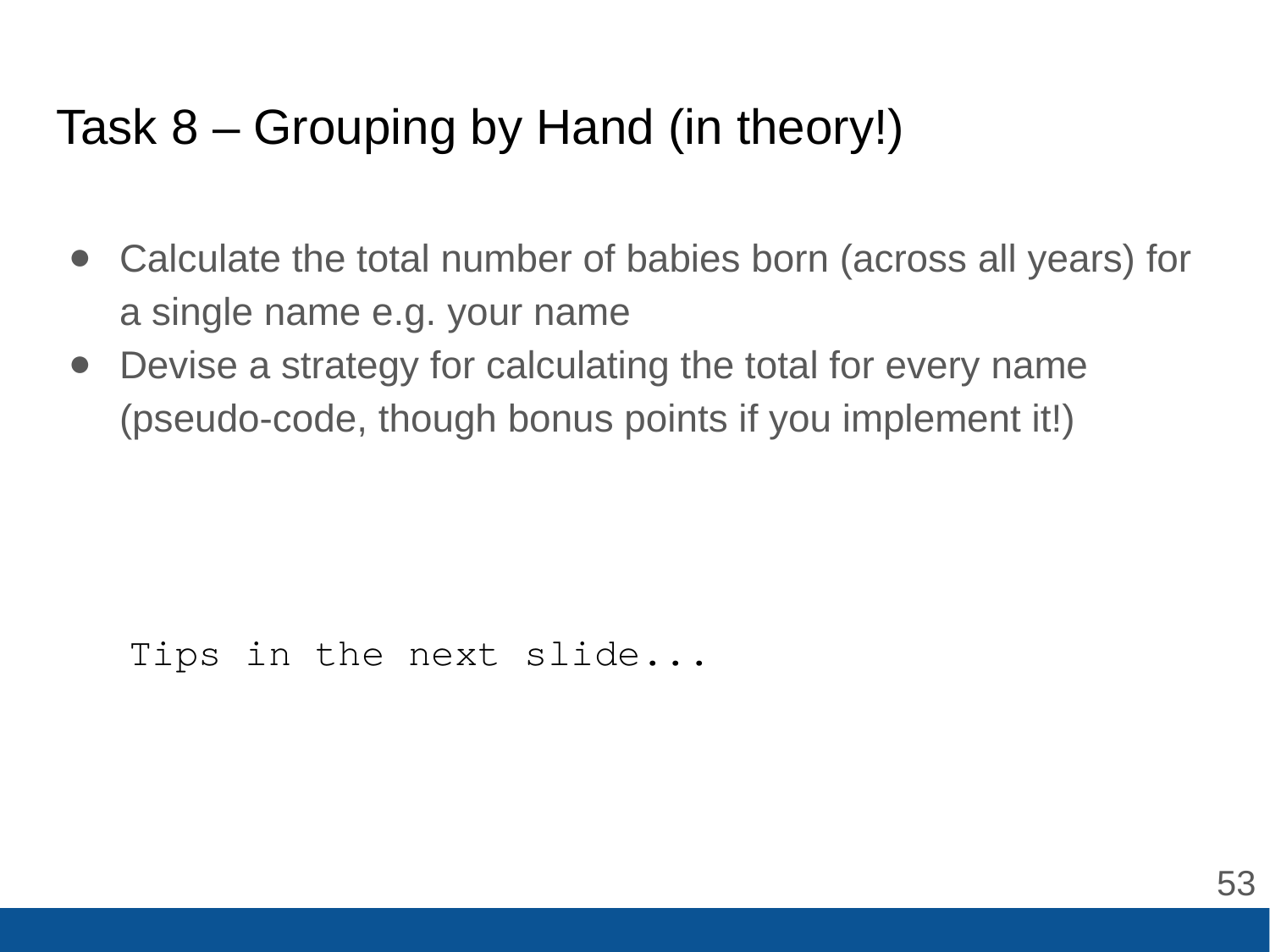

# Task 8 – Grouping by Hand (in theory!)
Calculate the total number of babies born (across all years) for a single name e.g. your name
Devise a strategy for calculating the total for every name (pseudo-code, though bonus points if you implement it!)
Tips in the next slide...
53